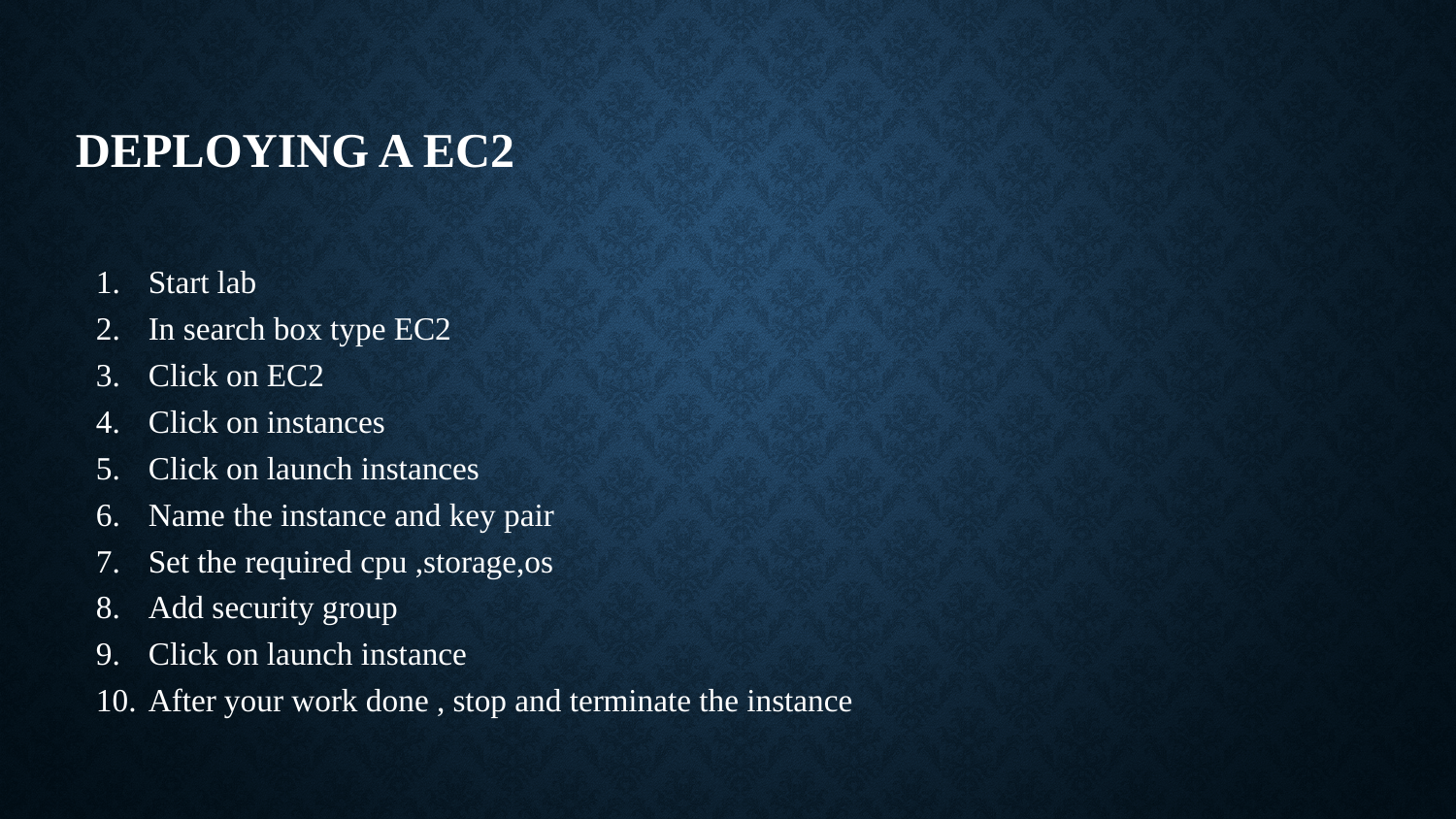

# Deploying a ec2
Start lab
In search box type EC2
Click on EC2
Click on instances
Click on launch instances
Name the instance and key pair
Set the required cpu ,storage,os
Add security group
Click on launch instance
After your work done , stop and terminate the instance